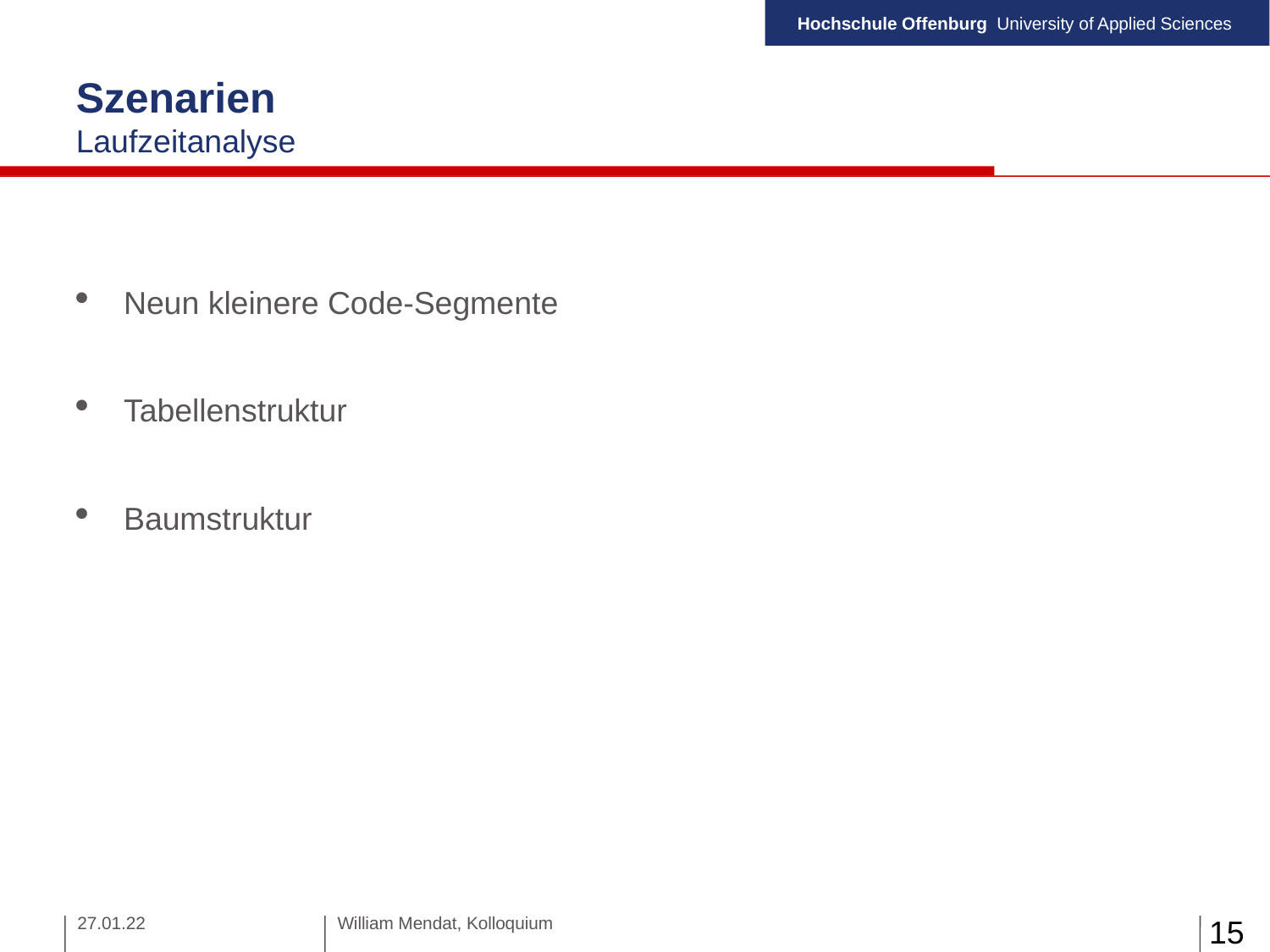

Szenarien
Laufzeitanalyse
Neun kleinere Code-Segmente

Tabellenstruktur

Baumstruktur

27.01.22
William Mendat, Kolloquium
15